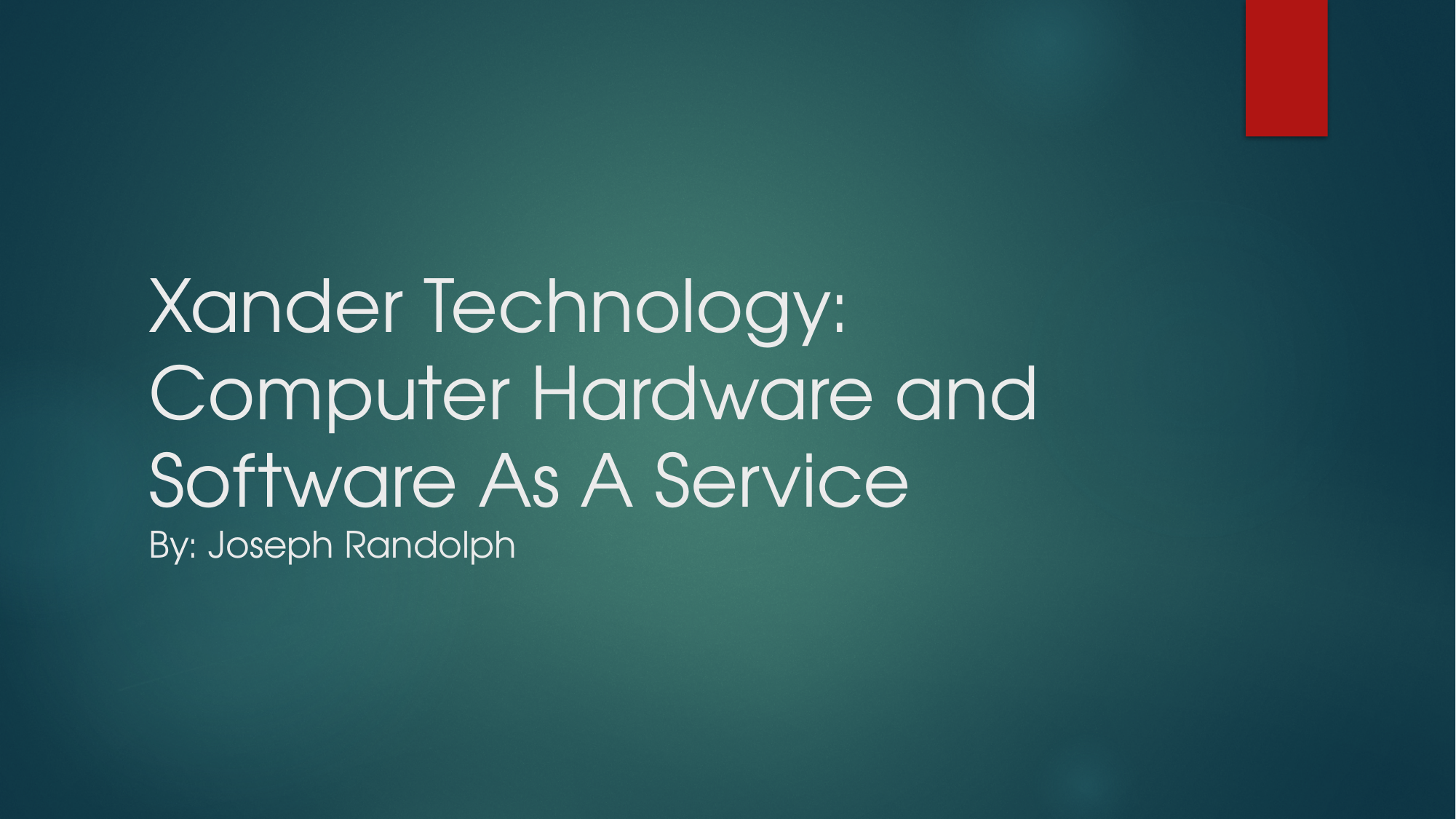

# Xander Technology: Computer Hardware and Software As A Service By: Joseph Randolph